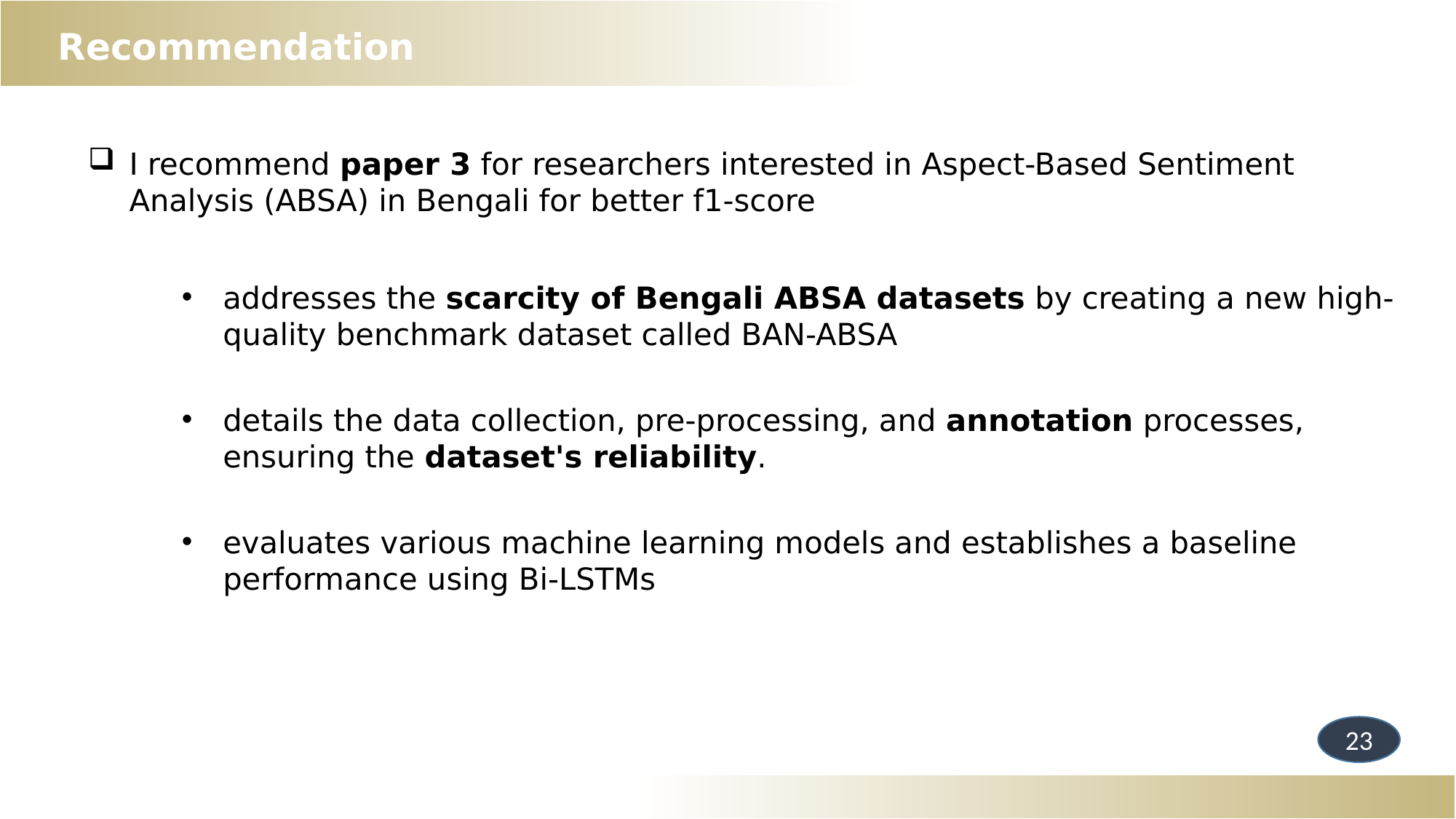

Recommendation
I recommend paper 3 for researchers interested in Aspect-Based Sentiment Analysis (ABSA) in Bengali for better f1-score
addresses the scarcity of Bengali ABSA datasets by creating a new high-quality benchmark dataset called BAN-ABSA
details the data collection, pre-processing, and annotation processes, ensuring the dataset's reliability.
evaluates various machine learning models and establishes a baseline performance using Bi-LSTMs
23